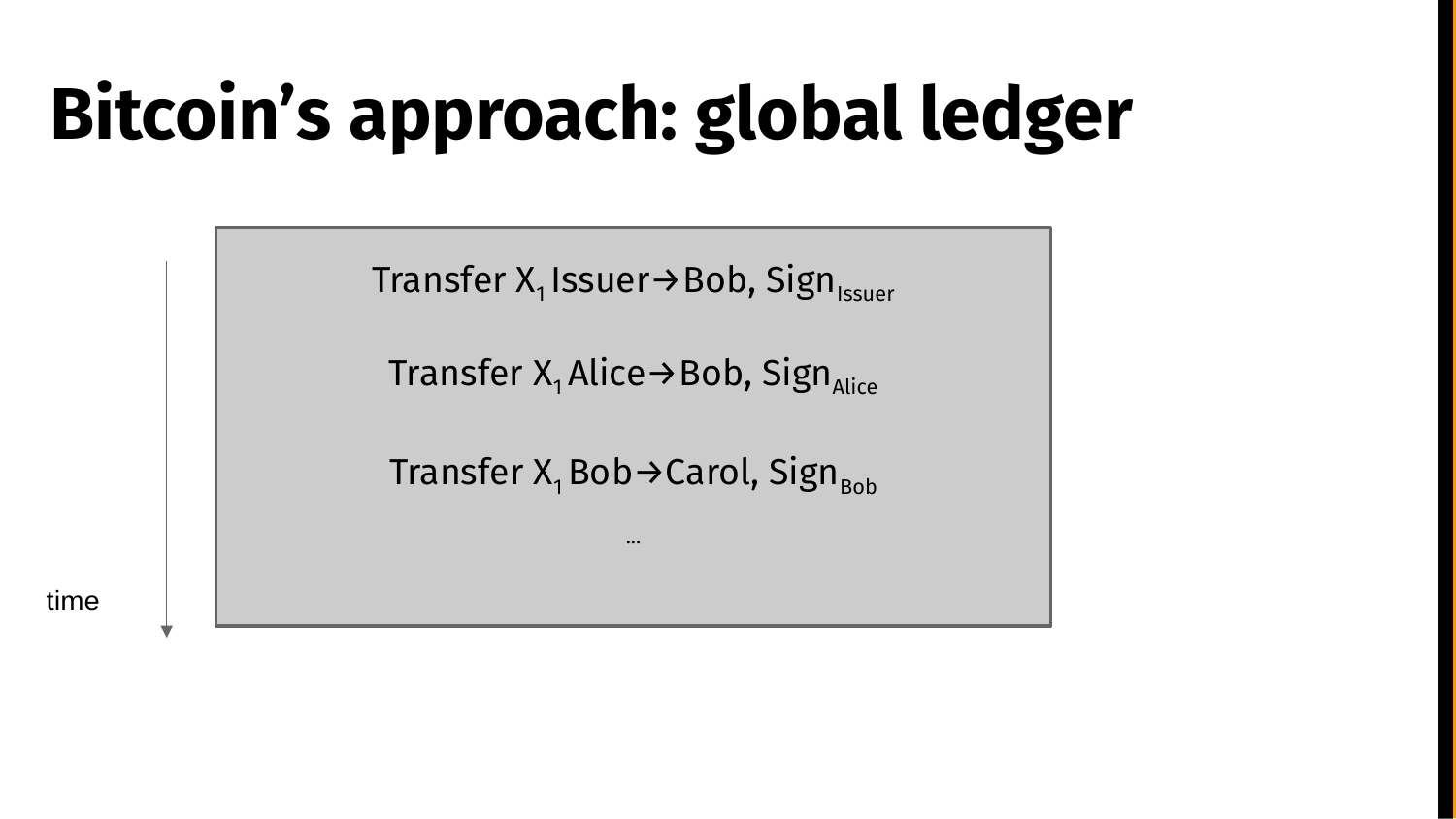

# Bitcoin’s approach: global ledger
Transfer X1 Issuer→Bob, SignIssuer

Transfer X1 Alice→Bob, SignAlice

Transfer X1 Bob→Carol, SignBob
...

time